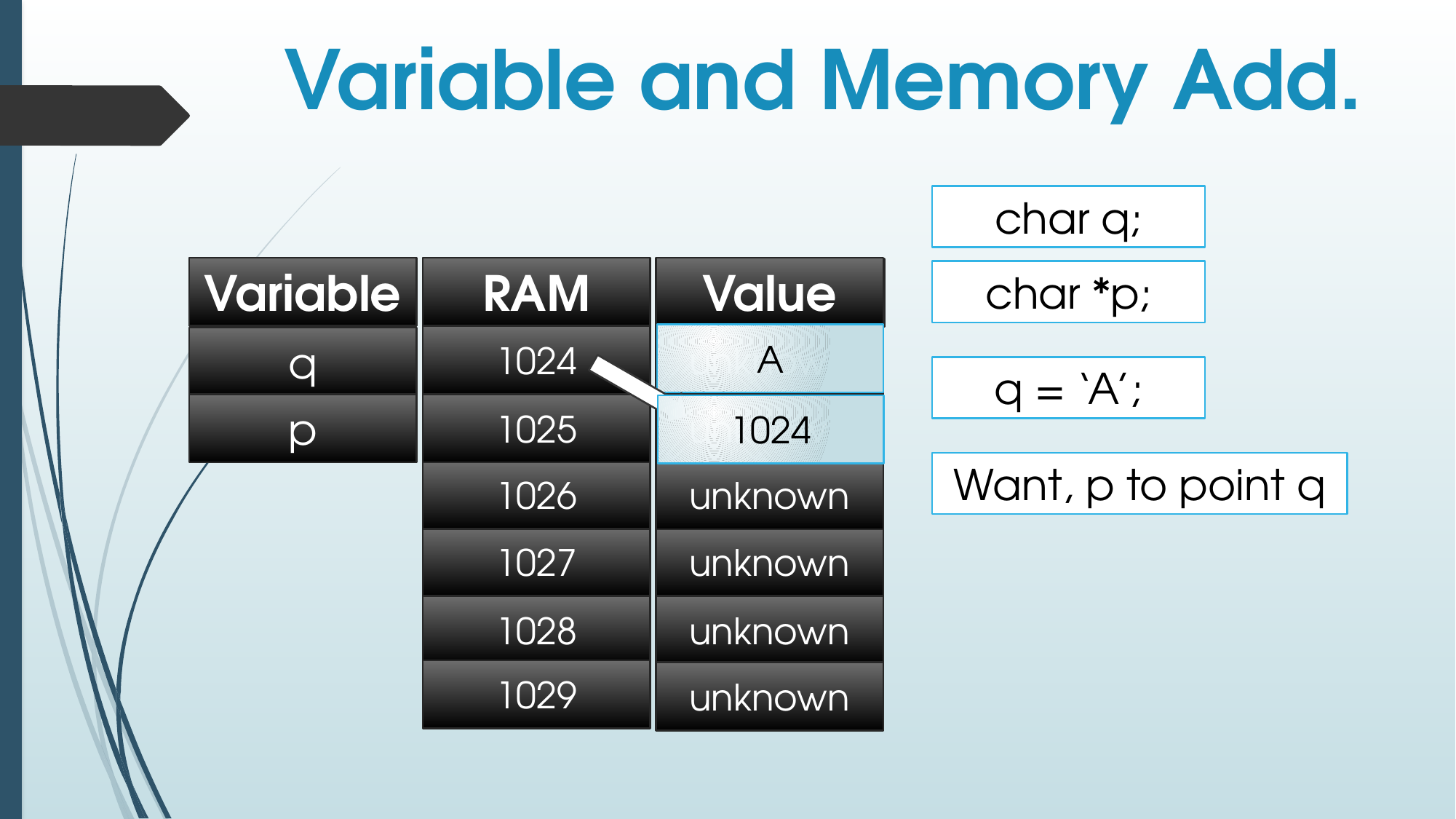

# Variable and Memory Add.
char q;
RAM
1025
1026
1027
1028
1024
Variable
Value
unknown
unknown
unknown
unknown
unknown
Value
char *p;
A
q
q = ‘A’;

p
1024
Want, p to point q
1029
unknown